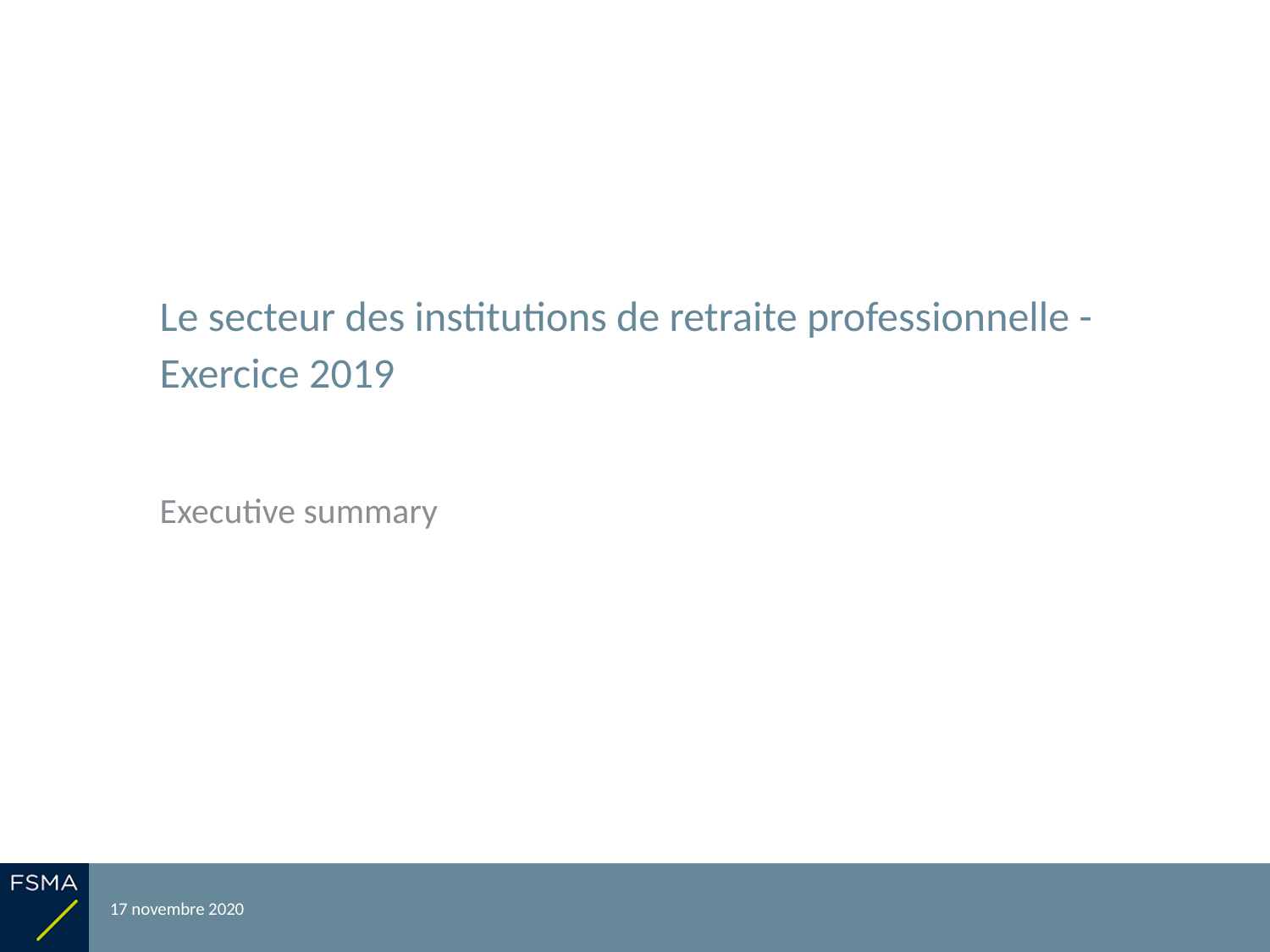

# Le secteur des institutions de retraite professionnelle - Exercice 2019
Executive summary
17 novembre 2020
Reporting relatif à l'exercice 2019
2